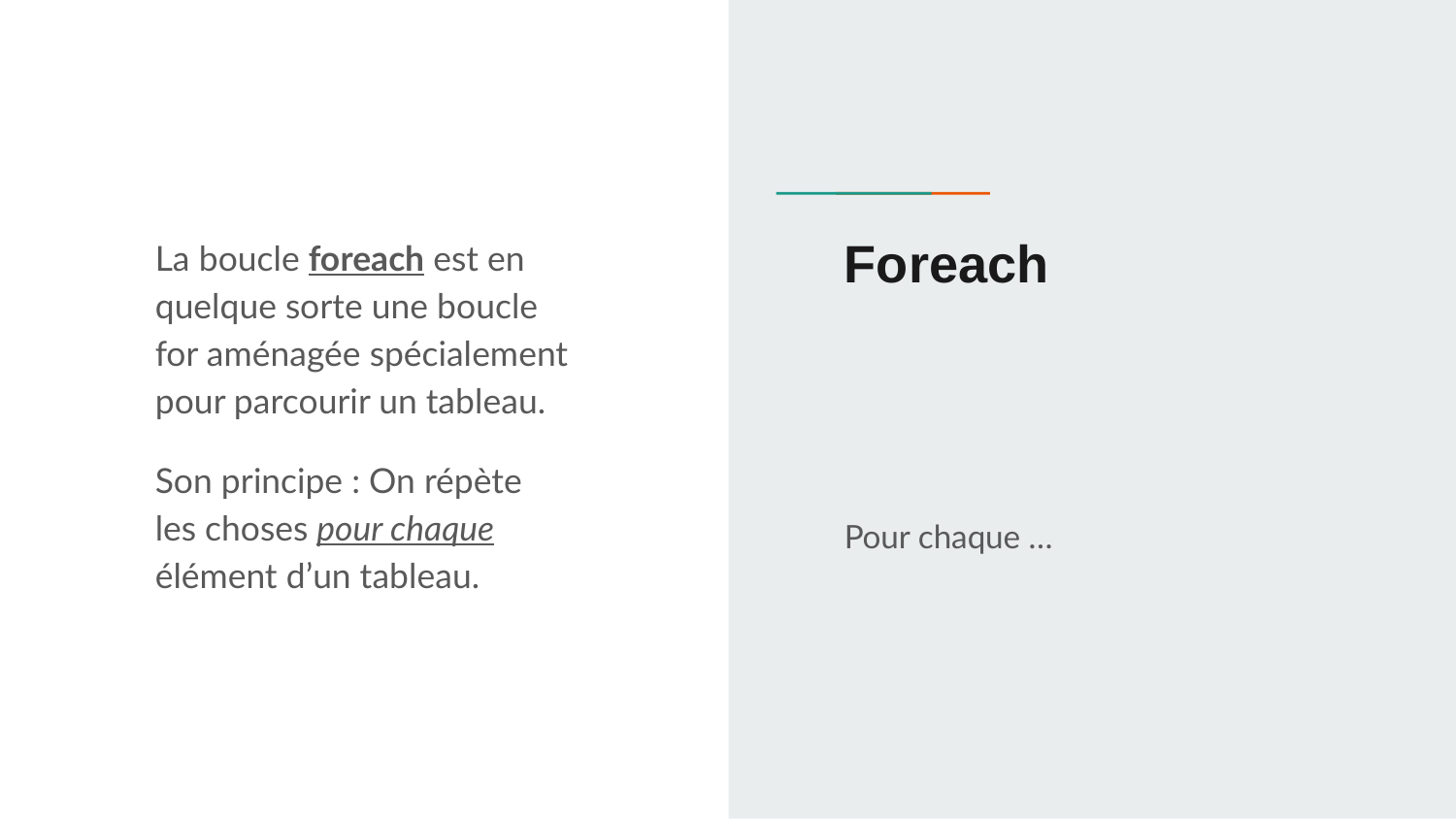

# Foreach
La boucle foreach est en quelque sorte une boucle for aménagée spécialement pour parcourir un tableau.
Son principe : On répète les choses pour chaque élément d’un tableau.
Pour chaque …